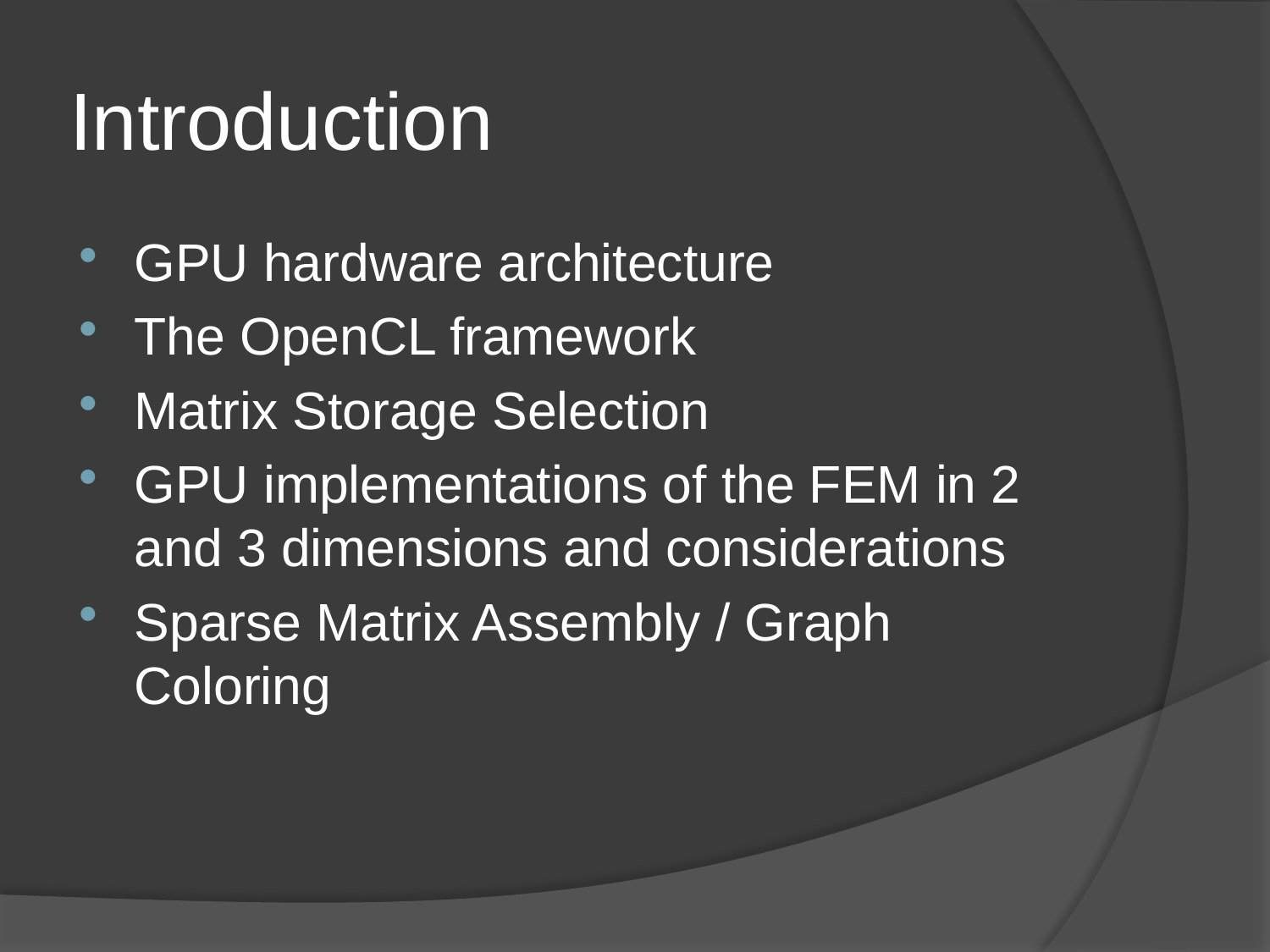

# Introduction
GPU hardware architecture
The OpenCL framework
Matrix Storage Selection
GPU implementations of the FEM in 2 and 3 dimensions and considerations
Sparse Matrix Assembly / Graph Coloring